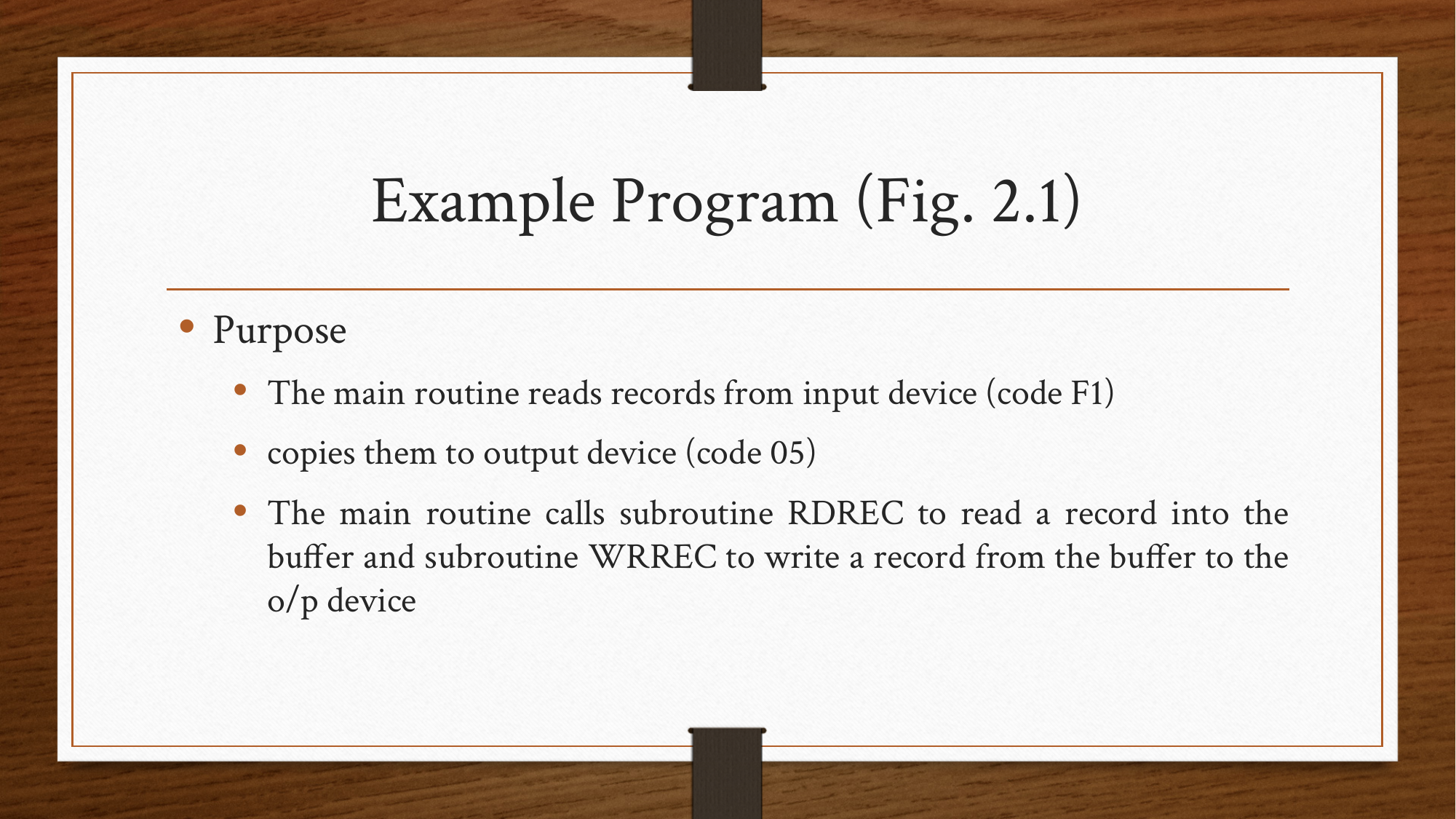

# Example Program (Fig. 2.1)
Purpose
The main routine reads records from input device (code F1)
copies them to output device (code 05)
The main routine calls subroutine RDREC to read a record into the buffer and subroutine WRREC to write a record from the buffer to the o/p device